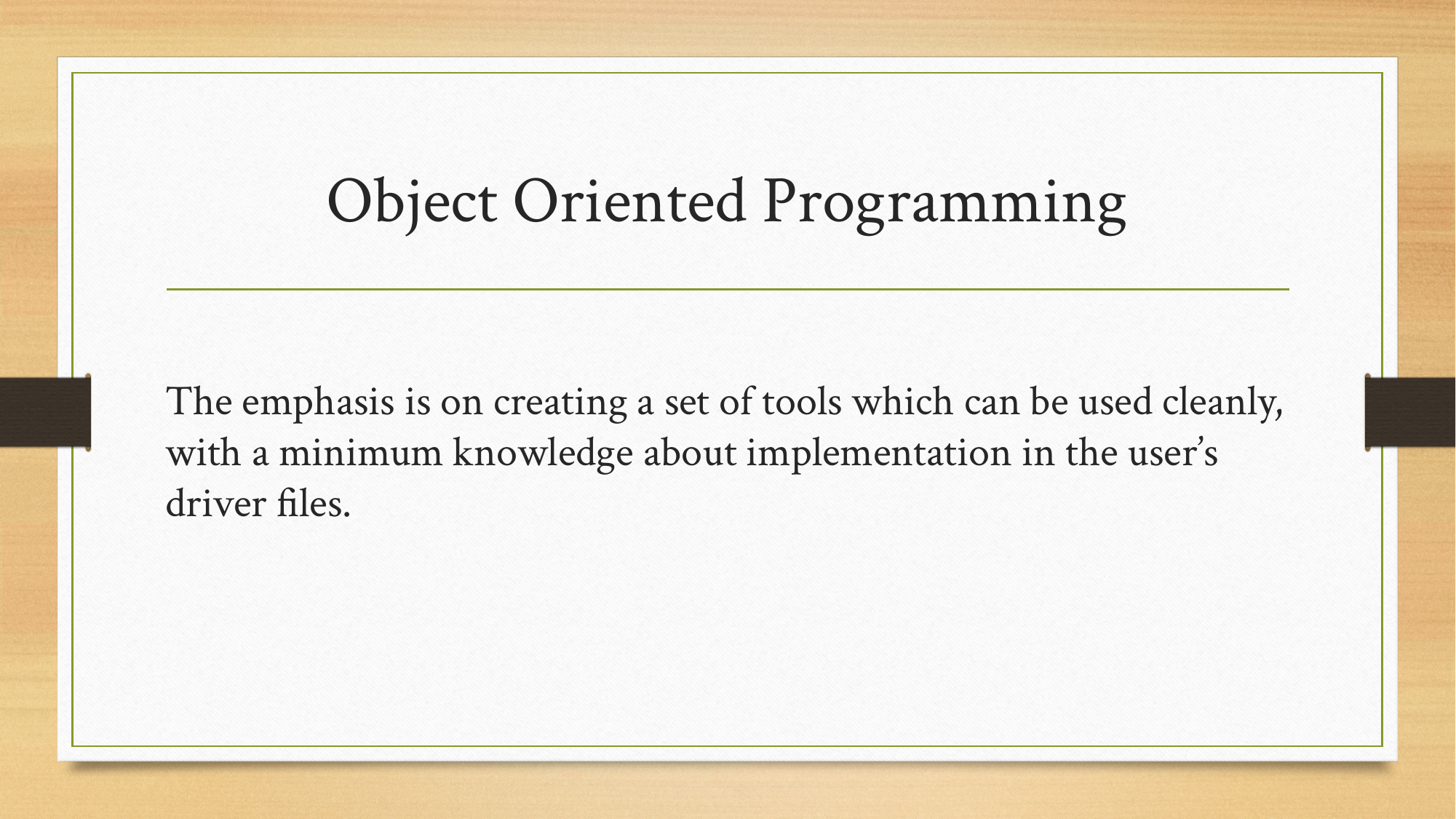

# Object Oriented Programming

The emphasis is on creating a set of tools which can be used cleanly, with a minimum knowledge about implementation in the user’s driver files.